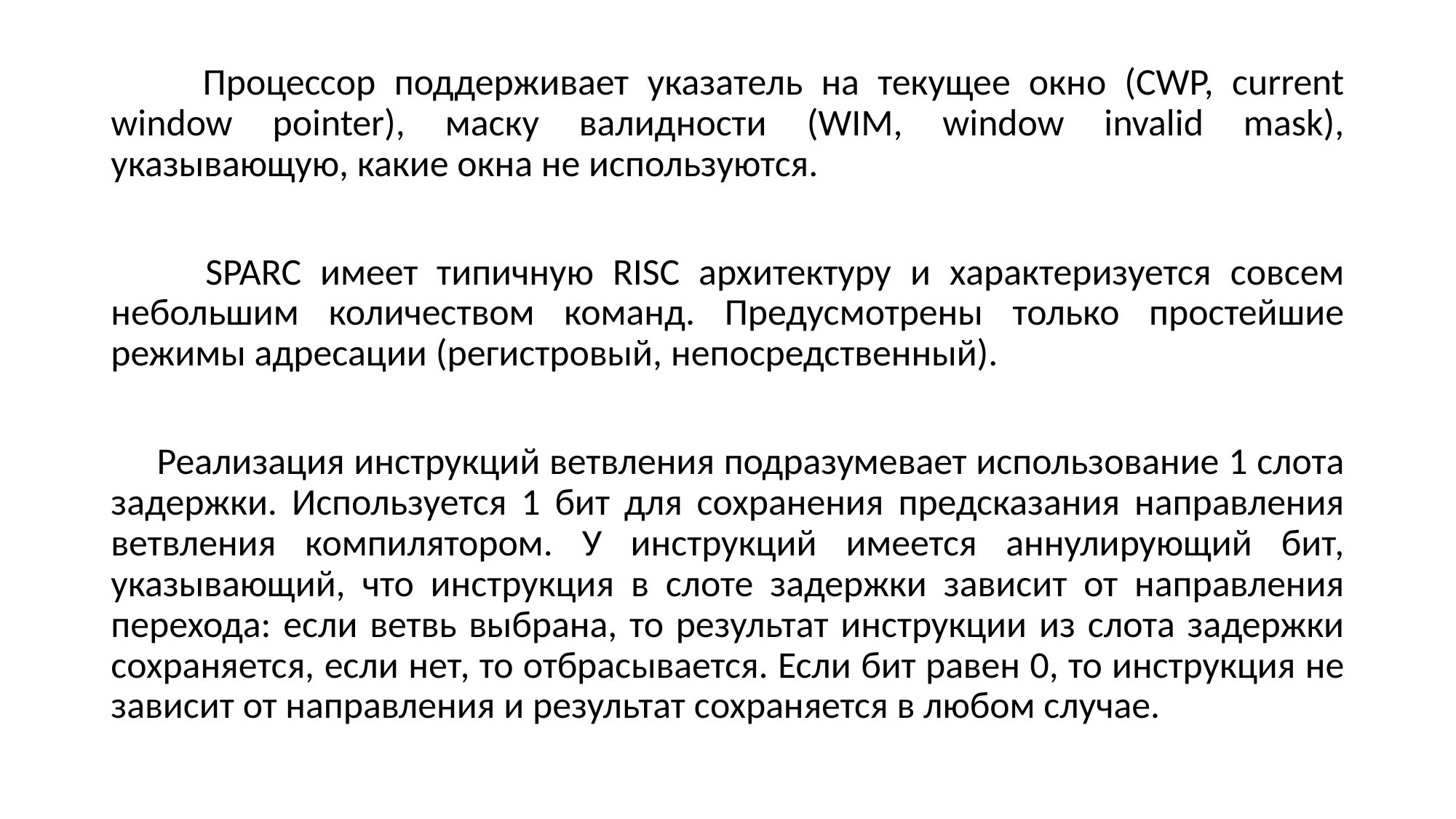

Процессор поддерживает указатель на текущее окно (CWP, current window pointer), маску валидности (WIM, window invalid mask), указывающую, какие окна не используются.

     SPARC имеет типичную RISC архитектуру и характеризуется совсем небольшим количеством команд. Предусмотрены только простейшие режимы адресации (регистровый, непосредственный).

     Реализация инструкций ветвления подразумевает использование 1 слота задержки. Используется 1 бит для сохранения предсказания направления ветвления компилятором. У инструкций имеется аннулирующий бит, указывающий, что инструкция в слоте задержки зависит от направления перехода: если ветвь выбрана, то результат инструкции из слота задержки сохраняется, если нет, то отбрасывается. Если бит равен 0, то инструкция не зависит от направления и результат сохраняется в любом случае.